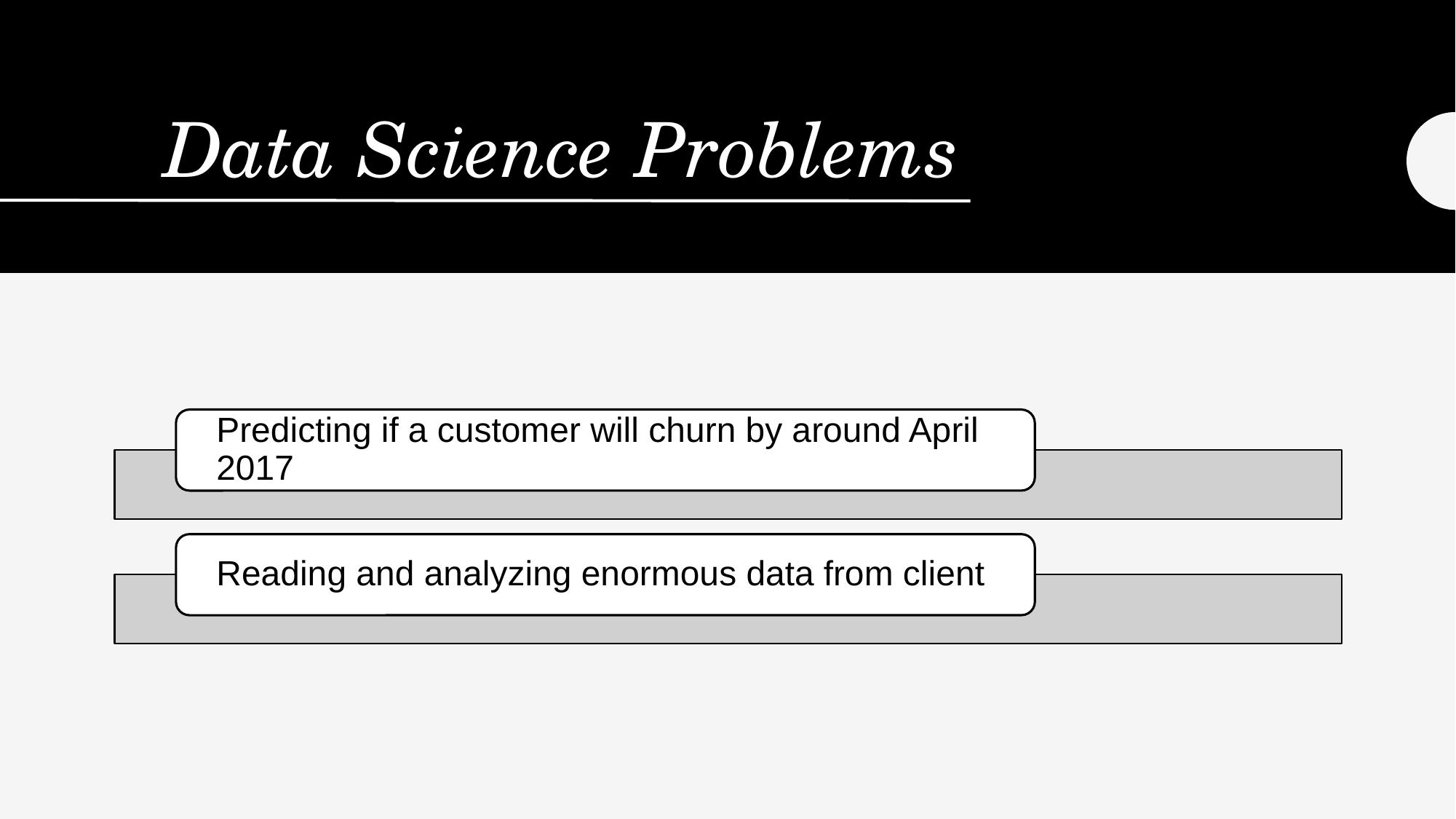

# Data Science Problems

Predicting if a customer will churn by around April 2017
Reading and analyzing enormous data from client